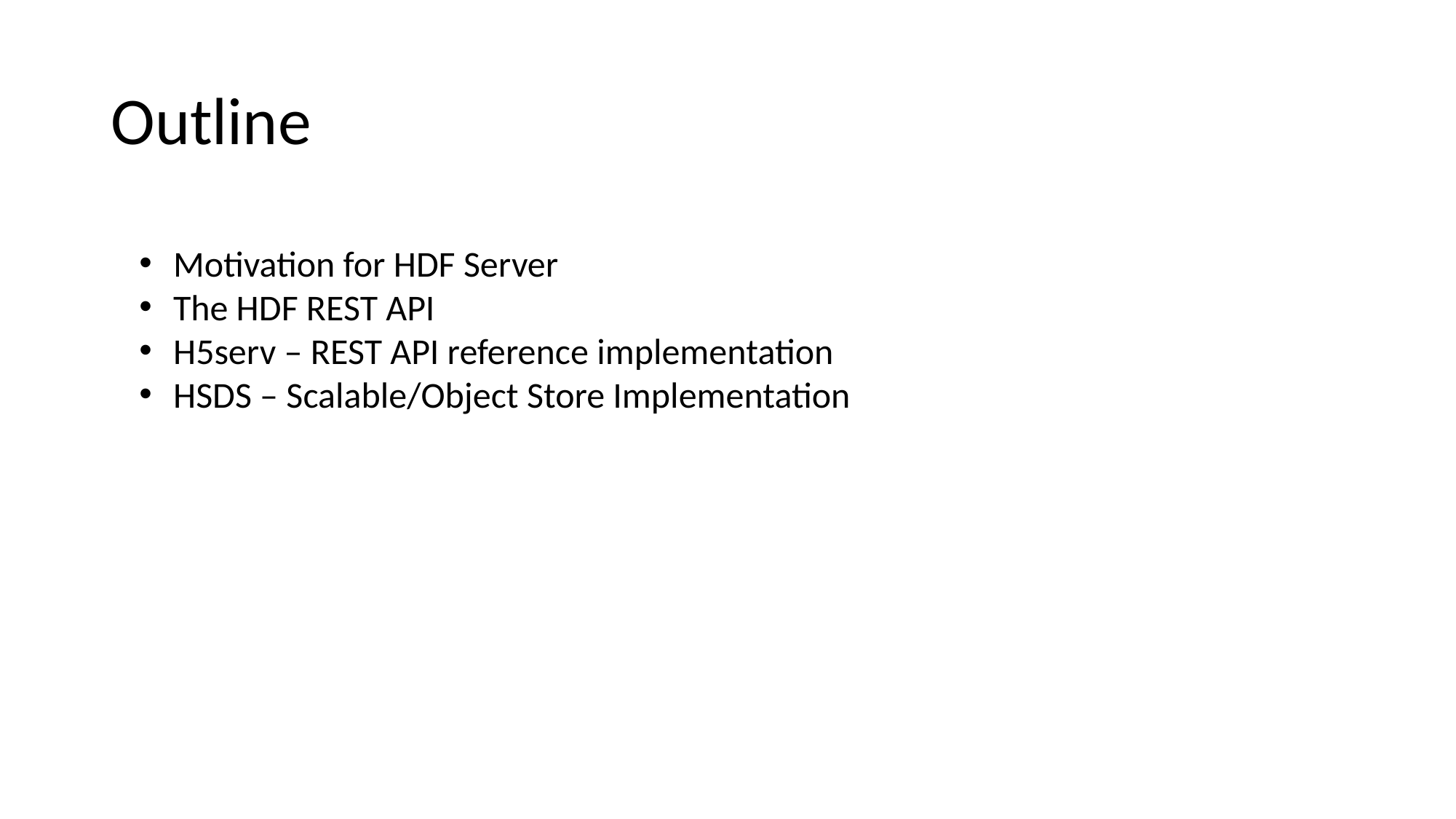

# Outline

Motivation for HDF Server
The HDF REST API
H5serv – REST API reference implementation
HSDS – Scalable/Object Store Implementation